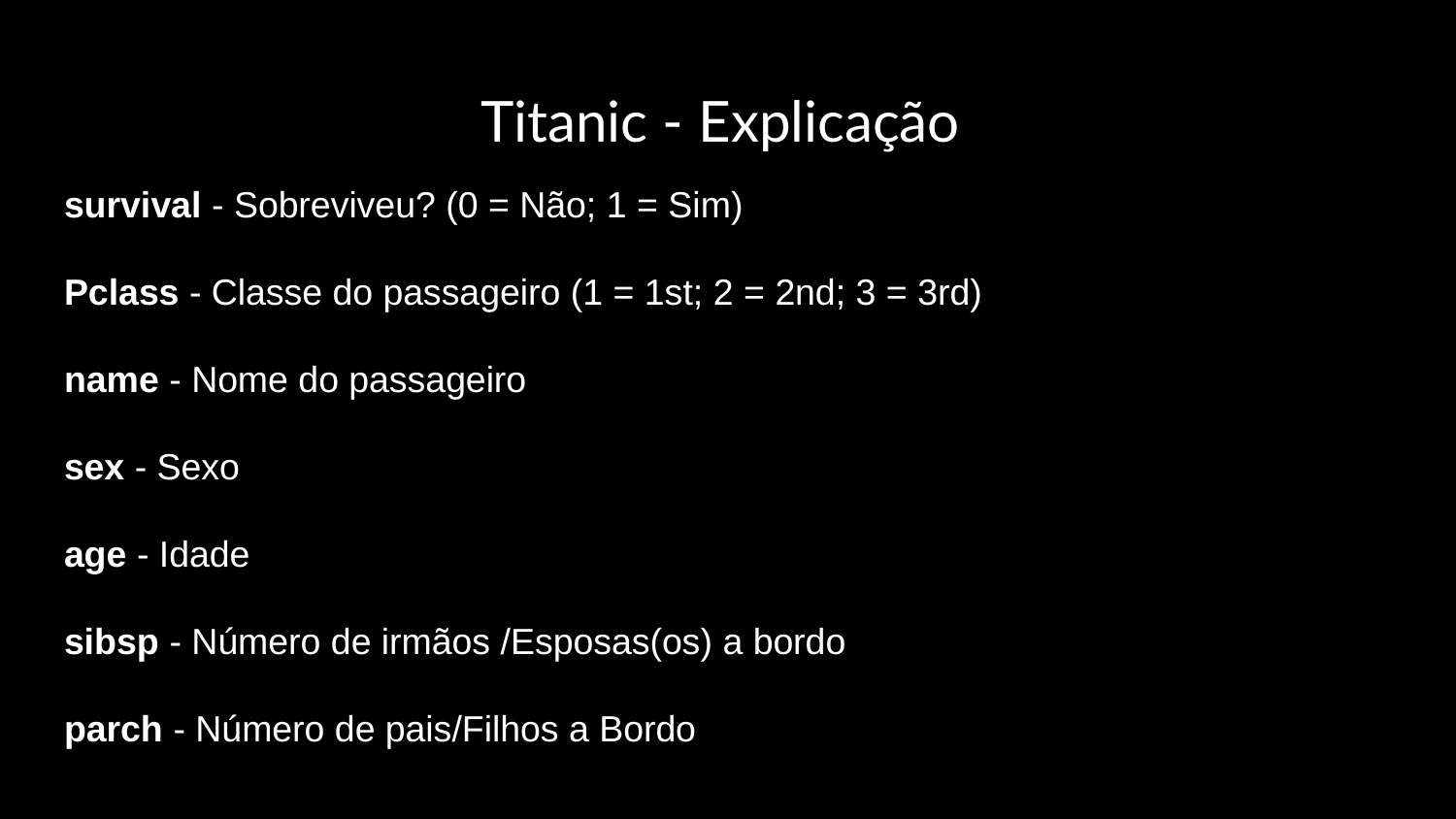

Titanic - Explicação
survival - Sobreviveu? (0 = Não; 1 = Sim)

Pclass - Classe do passageiro (1 = 1st; 2 = 2nd; 3 = 3rd)

name - Nome do passageiro

sex - Sexo

age - Idade

sibsp - Número de irmãos /Esposas(os) a bordo

parch - Número de pais/Filhos a Bordo